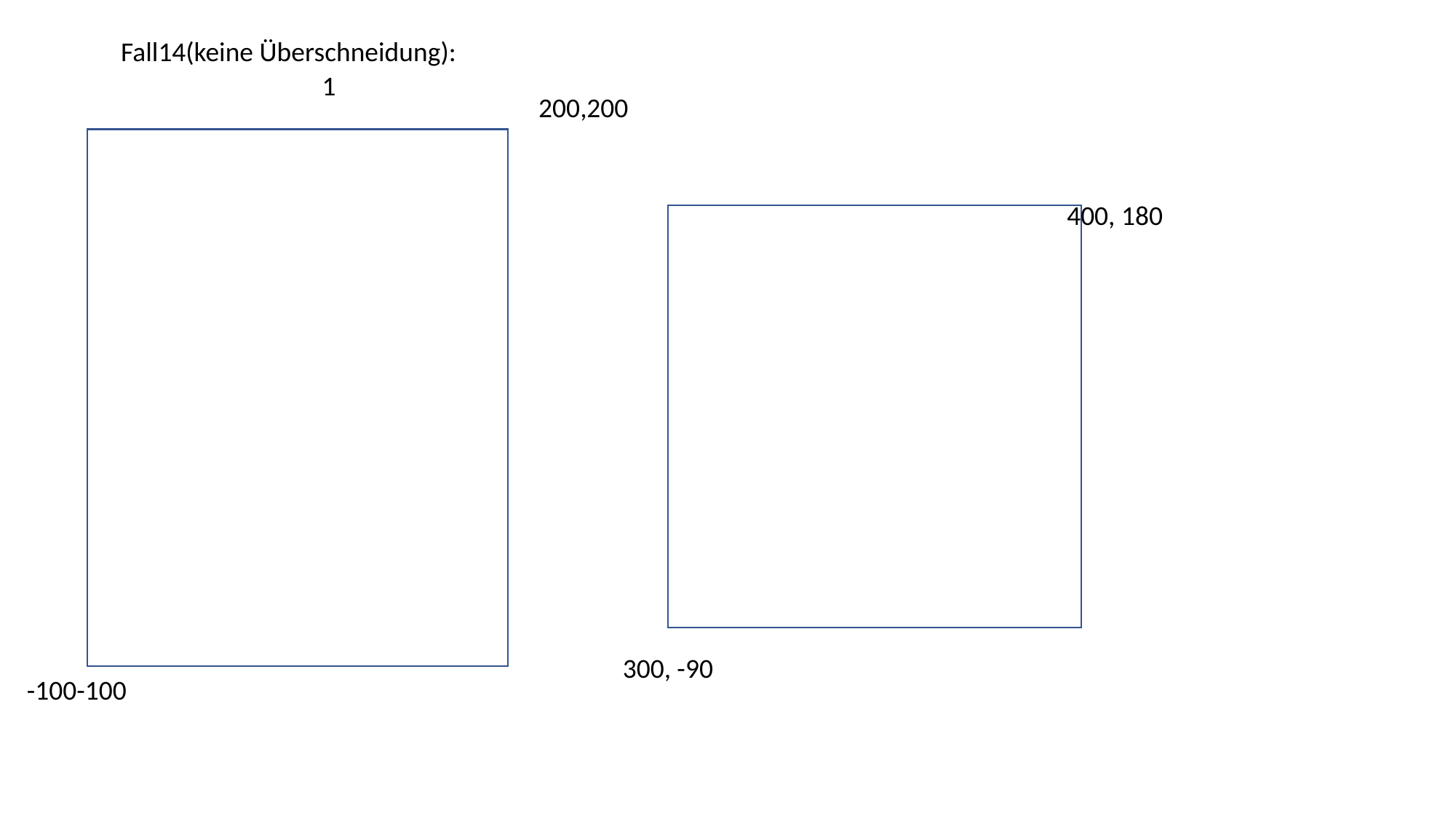

Fall14(keine Überschneidung):
1
200,200

400, 180
2
300, -90
-100-100